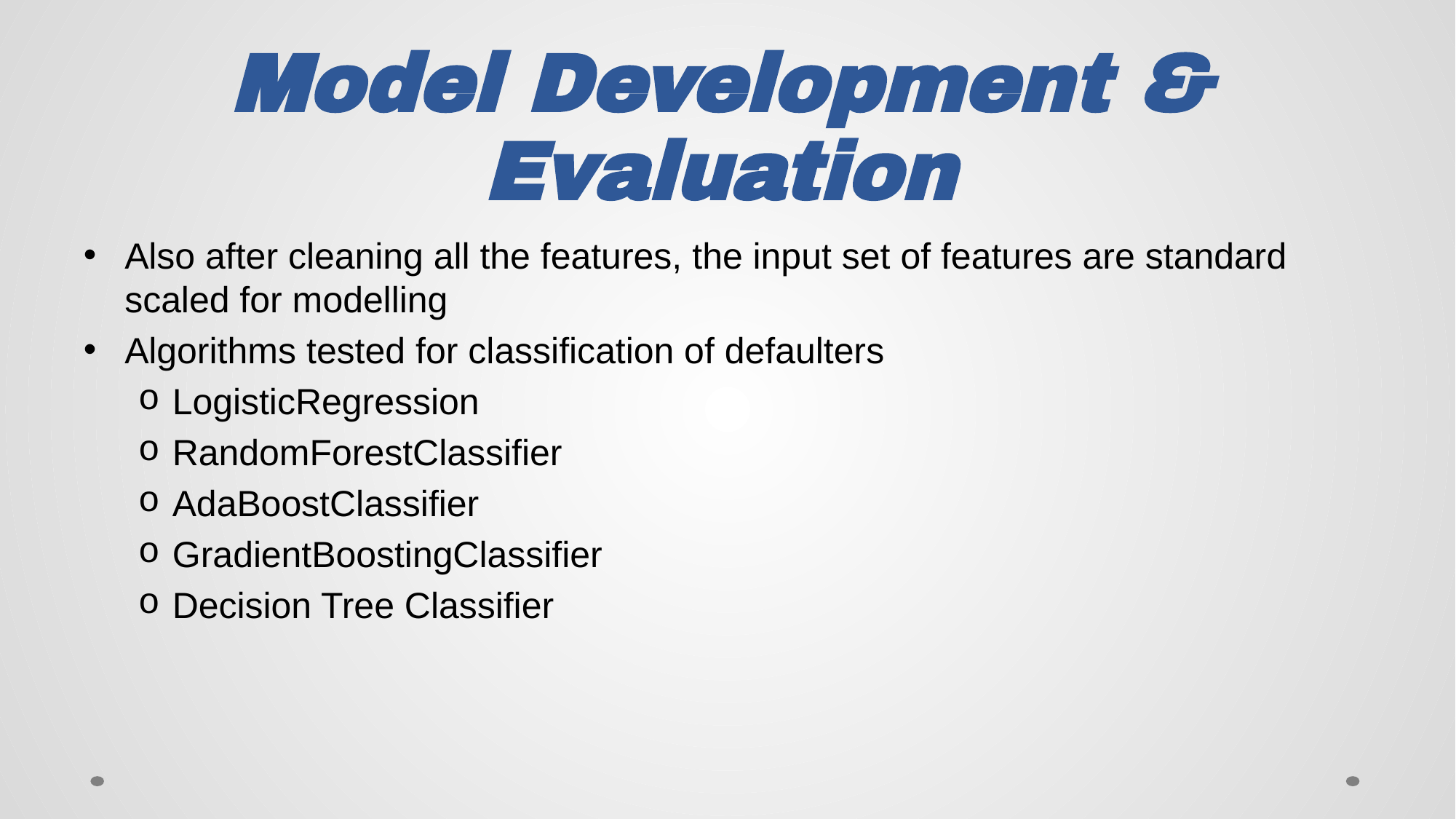

# Model Development & Evaluation
Also after cleaning all the features, the input set of features are standard scaled for modelling
Algorithms tested for classification of defaulters
LogisticRegression
RandomForestClassifier
AdaBoostClassifier
GradientBoostingClassifier
Decision Tree Classifier